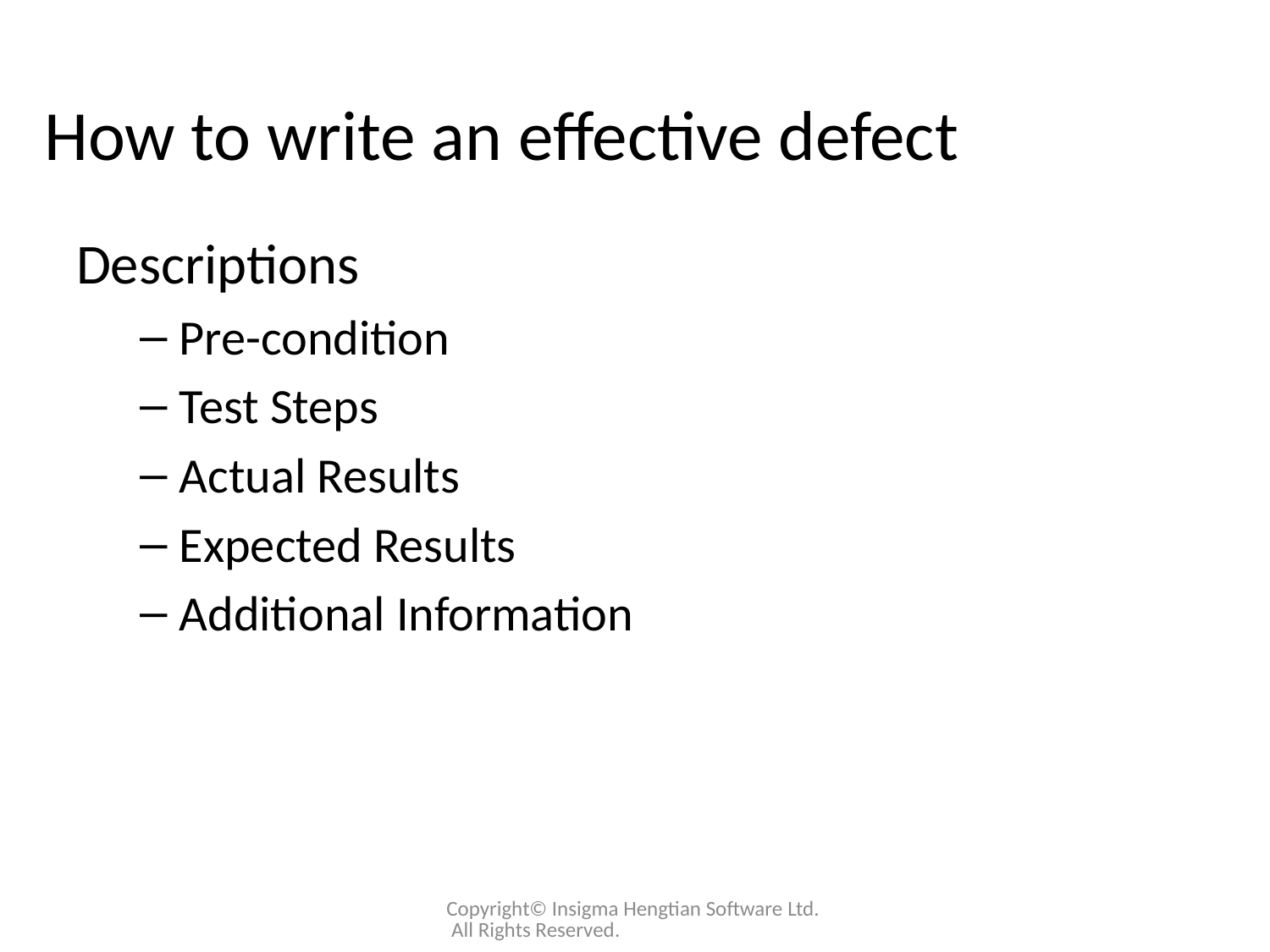

# How to write an effective defect
Descriptions
Pre-condition
Test Steps
Actual Results
Expected Results
Additional Information

Copyright© Insigma Hengtian Software Ltd. All Rights Reserved.